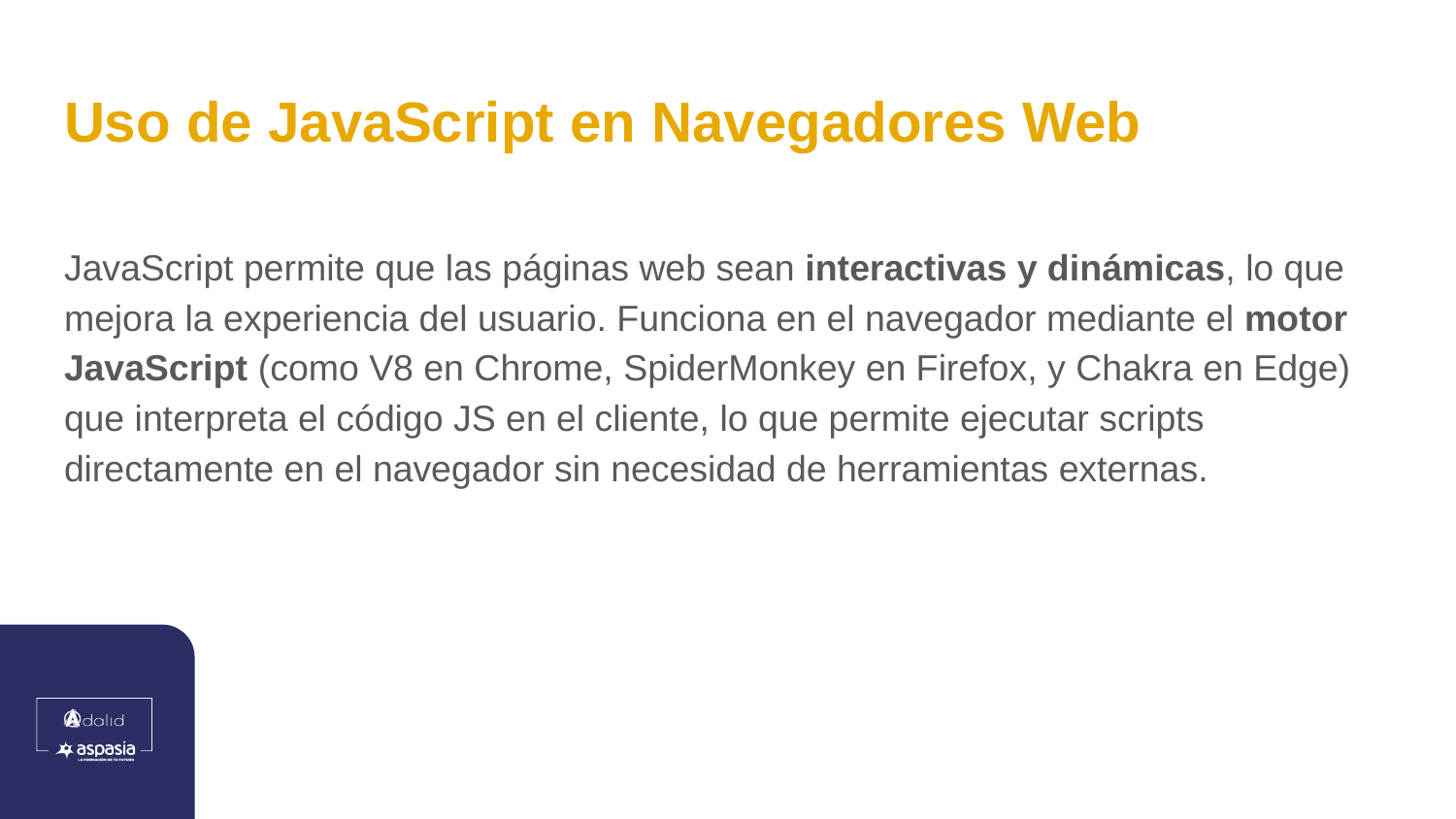

# Uso de JavaScript en Navegadores Web
JavaScript permite que las páginas web sean interactivas y dinámicas, lo que mejora la experiencia del usuario. Funciona en el navegador mediante el motor JavaScript (como V8 en Chrome, SpiderMonkey en Firefox, y Chakra en Edge) que interpreta el código JS en el cliente, lo que permite ejecutar scripts directamente en el navegador sin necesidad de herramientas externas.